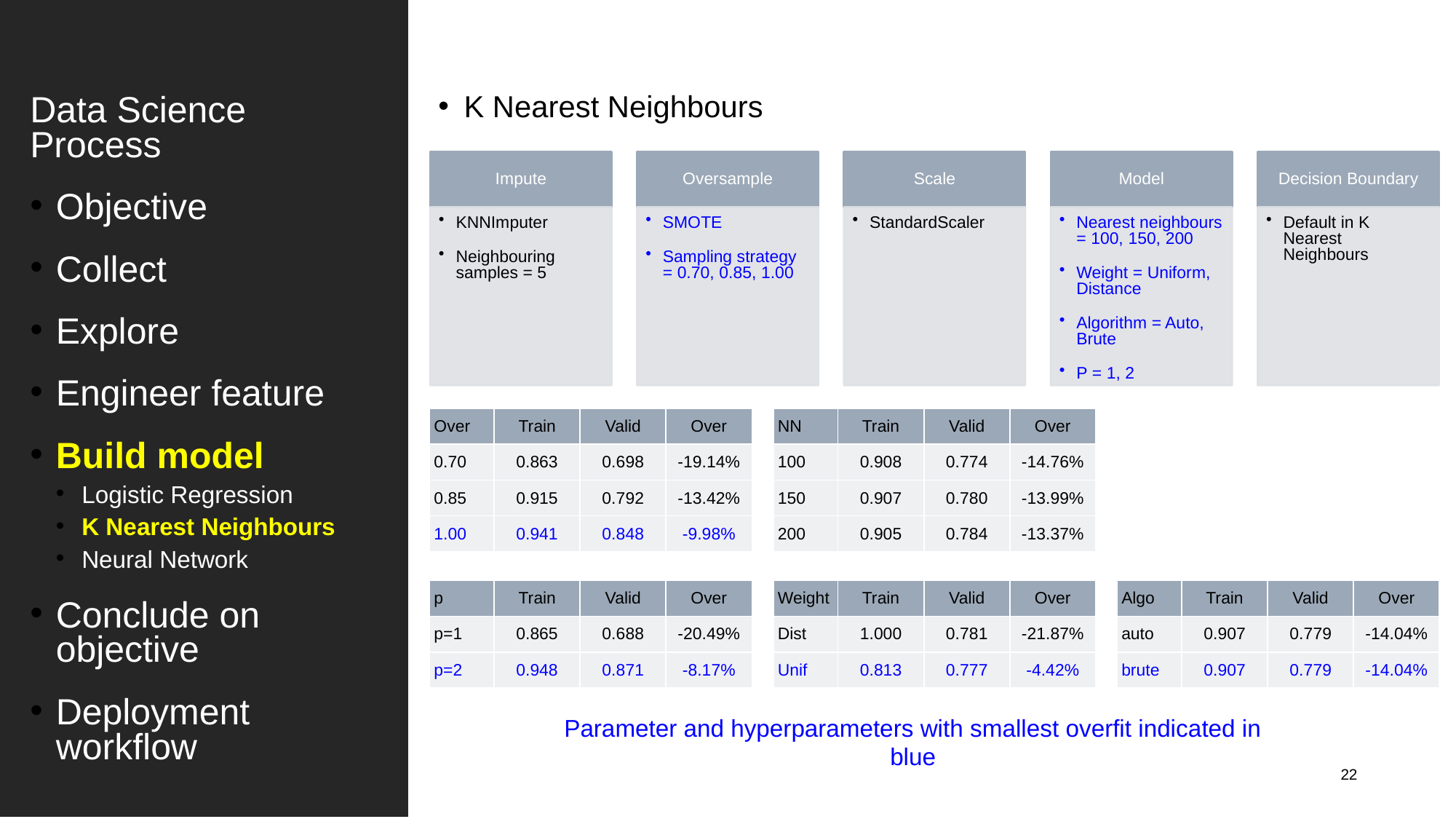

Data Science Process
Objective
Collect
Explore
Engineer feature
Build model
Logistic Regression
K Nearest Neighbours
Neural Network
Conclude on objective
Deployment workflow
K Nearest Neighbours
Impute
KNNImputer
Neighbouring samples = 5
Oversample
SMOTE
Sampling strategy = 0.70, 0.85, 1.00
Scale
StandardScaler
Model
Nearest neighbours = 100, 150, 200
Weight = Uniform, Distance
Algorithm = Auto, Brute
P = 1, 2
Decision Boundary
Default in K Nearest Neighbours
| Over | Train | Valid | Over |
| --- | --- | --- | --- |
| 0.70 | 0.863 | 0.698 | -19.14% |
| 0.85 | 0.915 | 0.792 | -13.42% |
| 1.00 | 0.941 | 0.848 | -9.98% |
| NN | Train | Valid | Over |
| --- | --- | --- | --- |
| 100 | 0.908 | 0.774 | -14.76% |
| 150 | 0.907 | 0.780 | -13.99% |
| 200 | 0.905 | 0.784 | -13.37% |
| p | Train | Valid | Over |
| --- | --- | --- | --- |
| p=1 | 0.865 | 0.688 | -20.49% |
| p=2 | 0.948 | 0.871 | -8.17% |
| Weight | Train | Valid | Over |
| --- | --- | --- | --- |
| Dist | 1.000 | 0.781 | -21.87% |
| Unif | 0.813 | 0.777 | -4.42% |
| Algo | Train | Valid | Over |
| --- | --- | --- | --- |
| auto | 0.907 | 0.779 | -14.04% |
| brute | 0.907 | 0.779 | -14.04% |
Parameter and hyperparameters with smallest overfit indicated in blue
22